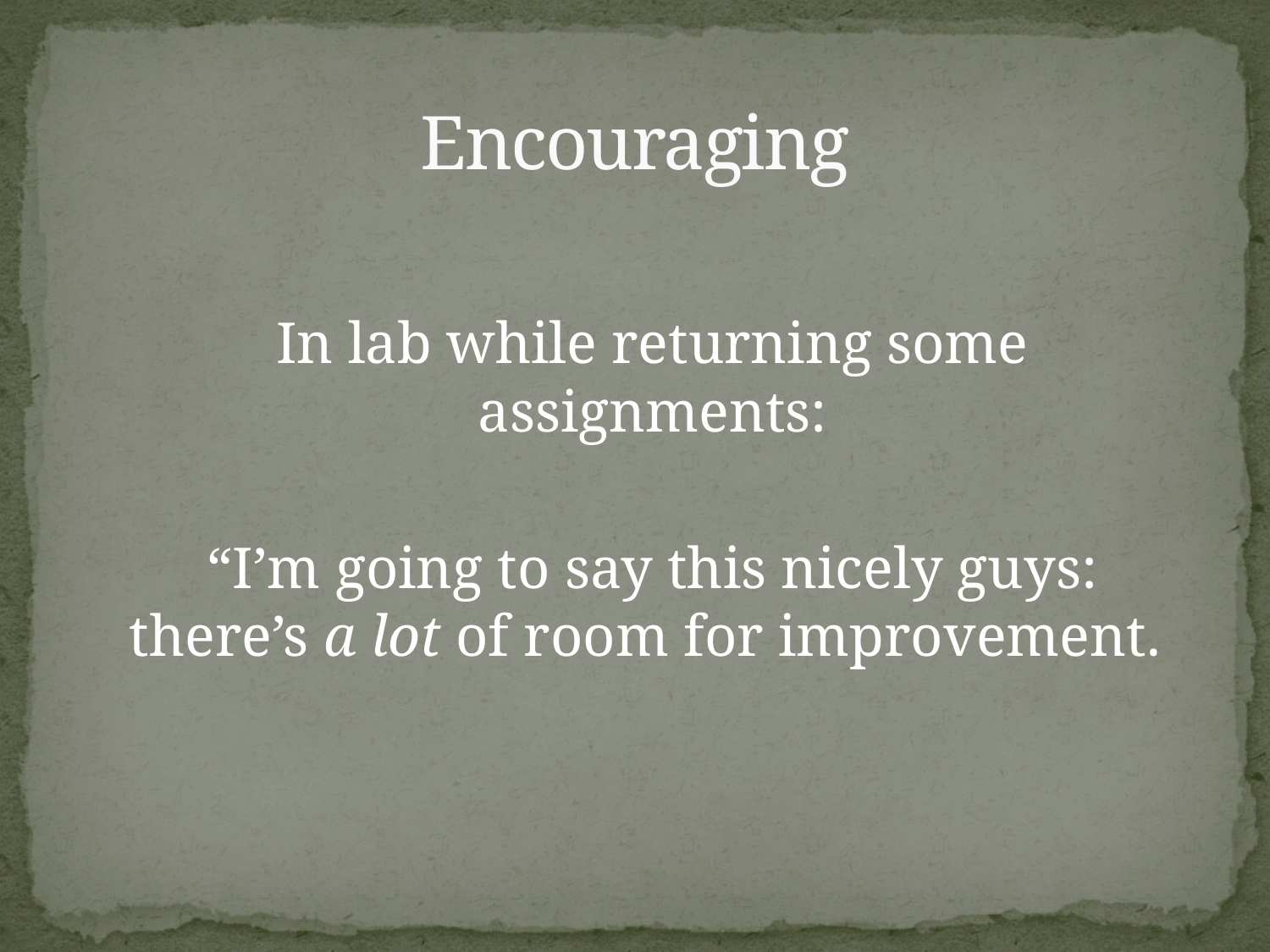

# Encouraging
	In lab while returning some assignments:

	“I’m going to say this nicely guys: there’s a lot of room for improvement.